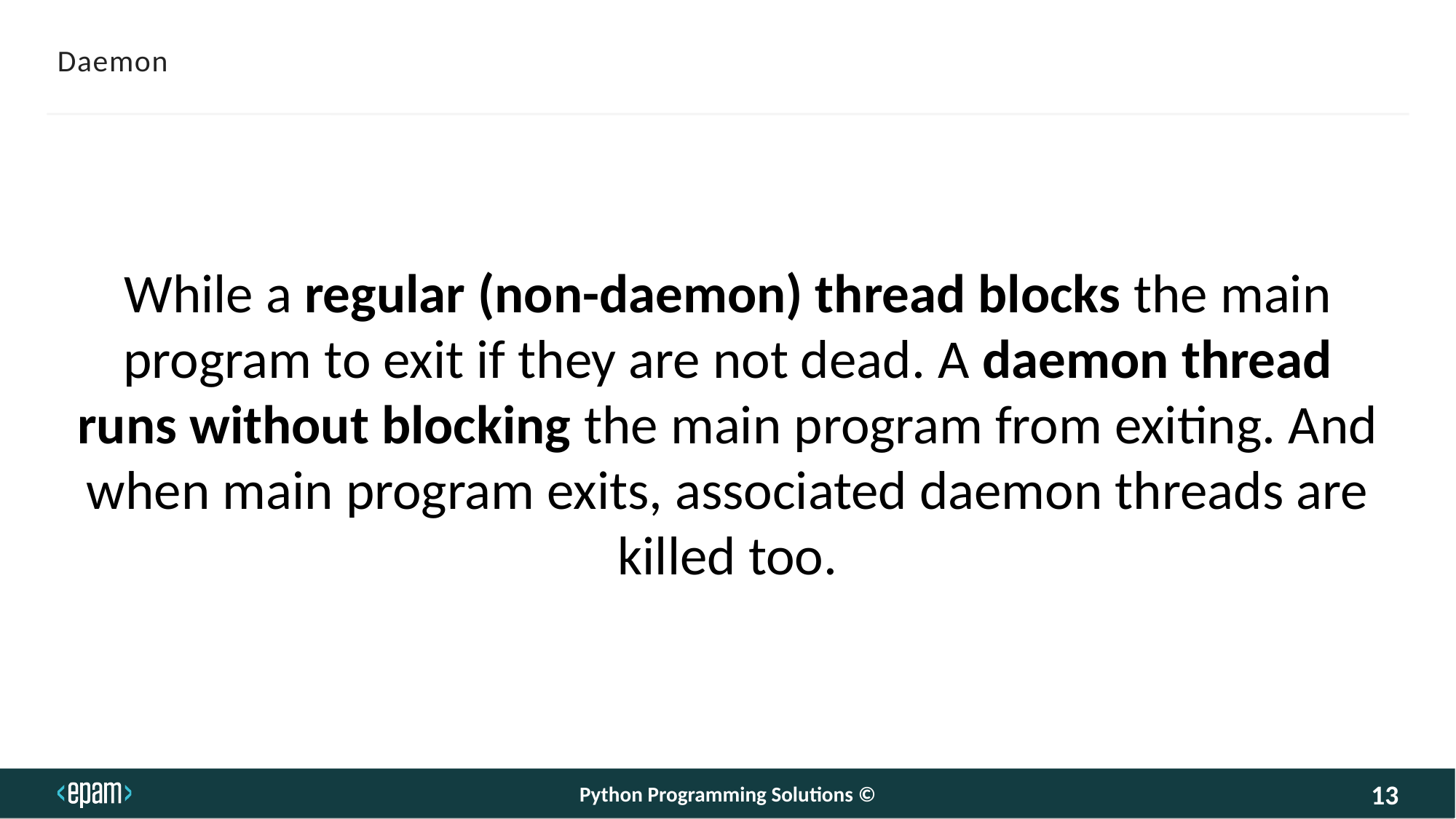

Daemon
While a regular (non-daemon) thread blocks the main program to exit if they are not dead. A daemon thread runs without blocking the main program from exiting. And when main program exits, associated daemon threads are killed too.
Python Programming Solutions ©
13